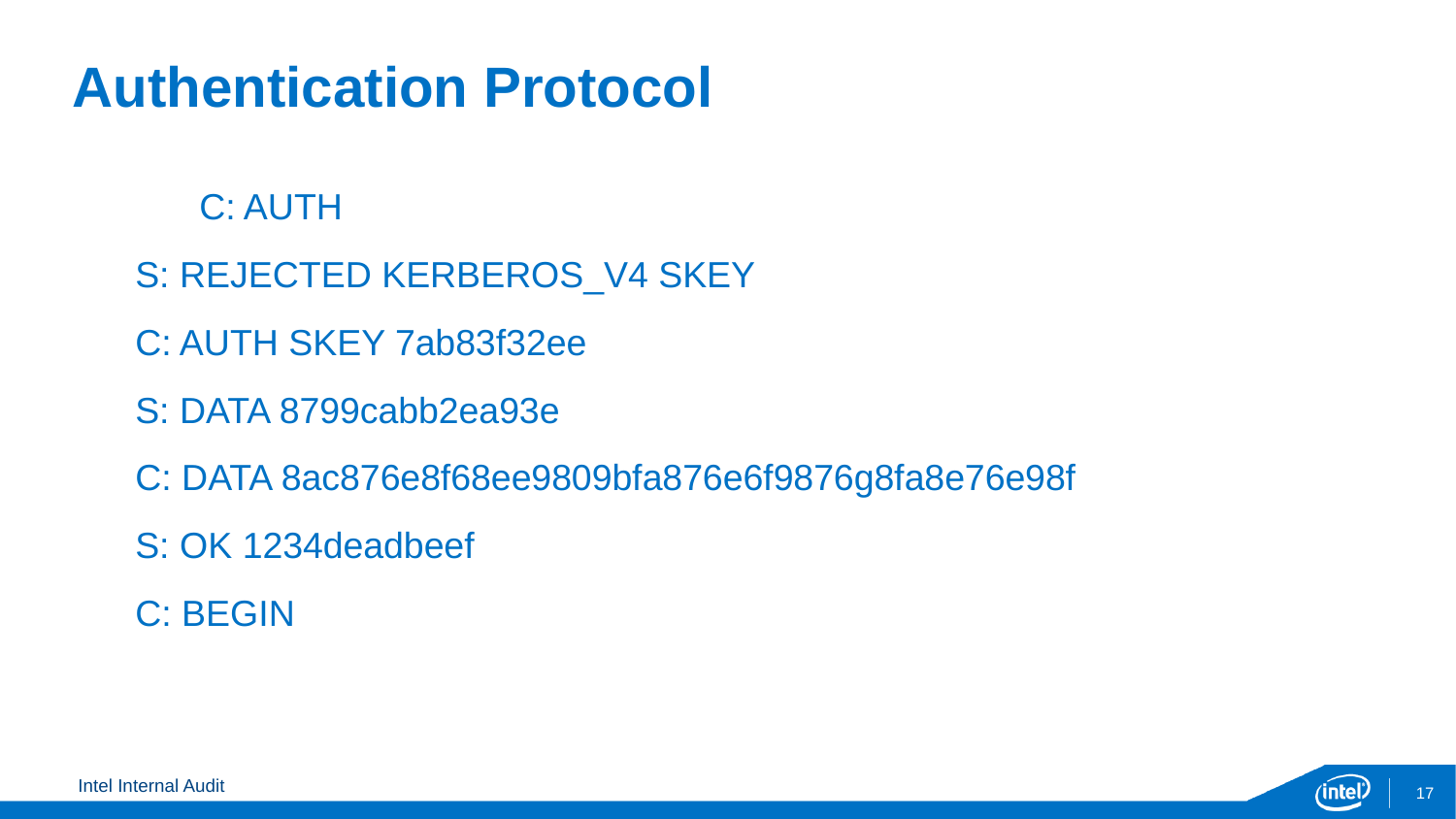

# Authentication Protocol
	    C: AUTH
            S: REJECTED KERBEROS_V4 SKEY
            C: AUTH SKEY 7ab83f32ee
            S: DATA 8799cabb2ea93e
            C: DATA 8ac876e8f68ee9809bfa876e6f9876g8fa8e76e98f
            S: OK 1234deadbeef
            C: BEGIN
17